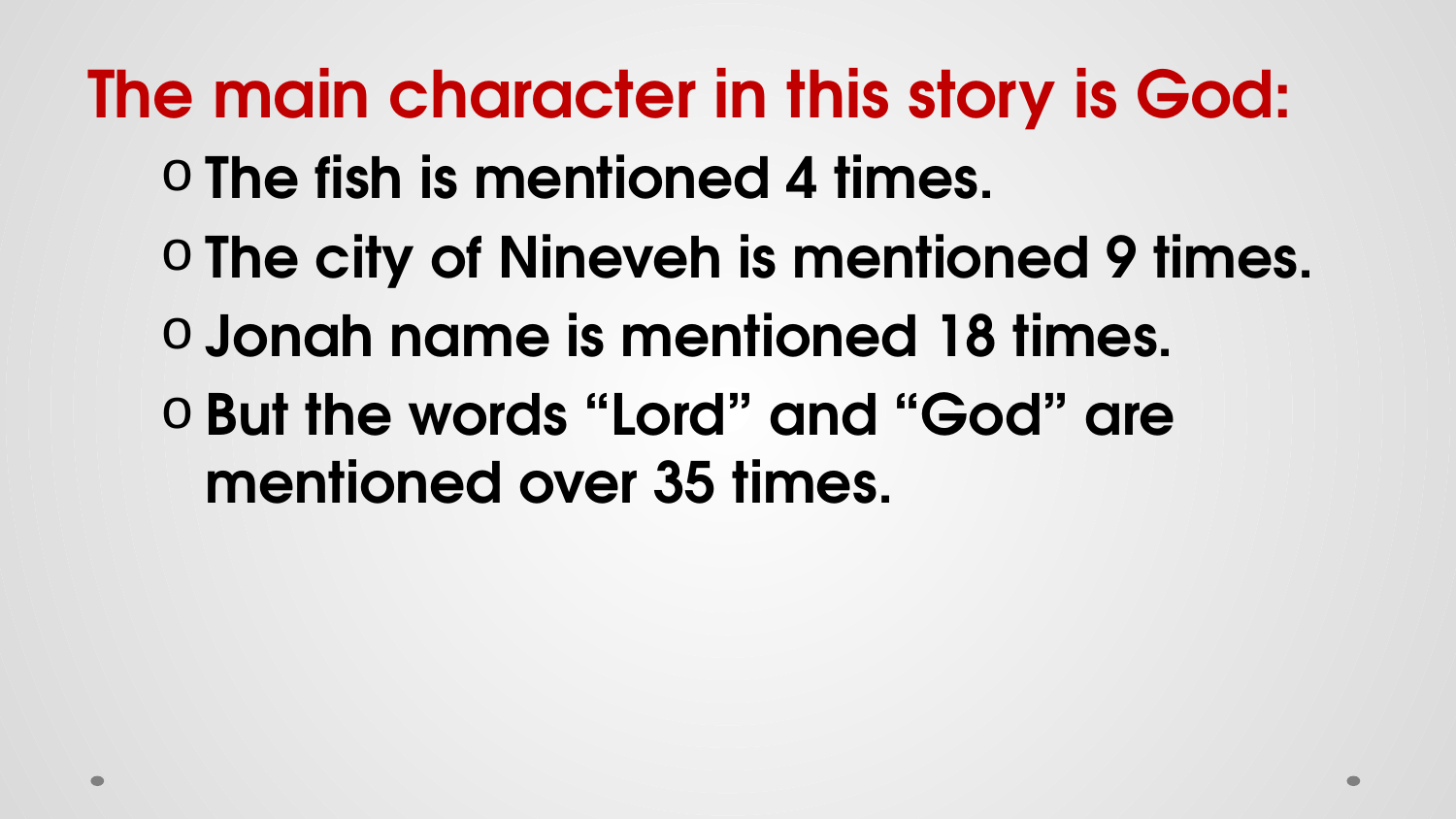

The main character in this story is God:
The fish is mentioned 4 times.
The city of Nineveh is mentioned 9 times.
Jonah name is mentioned 18 times.
But the words “Lord” and “God” are mentioned over 35 times.